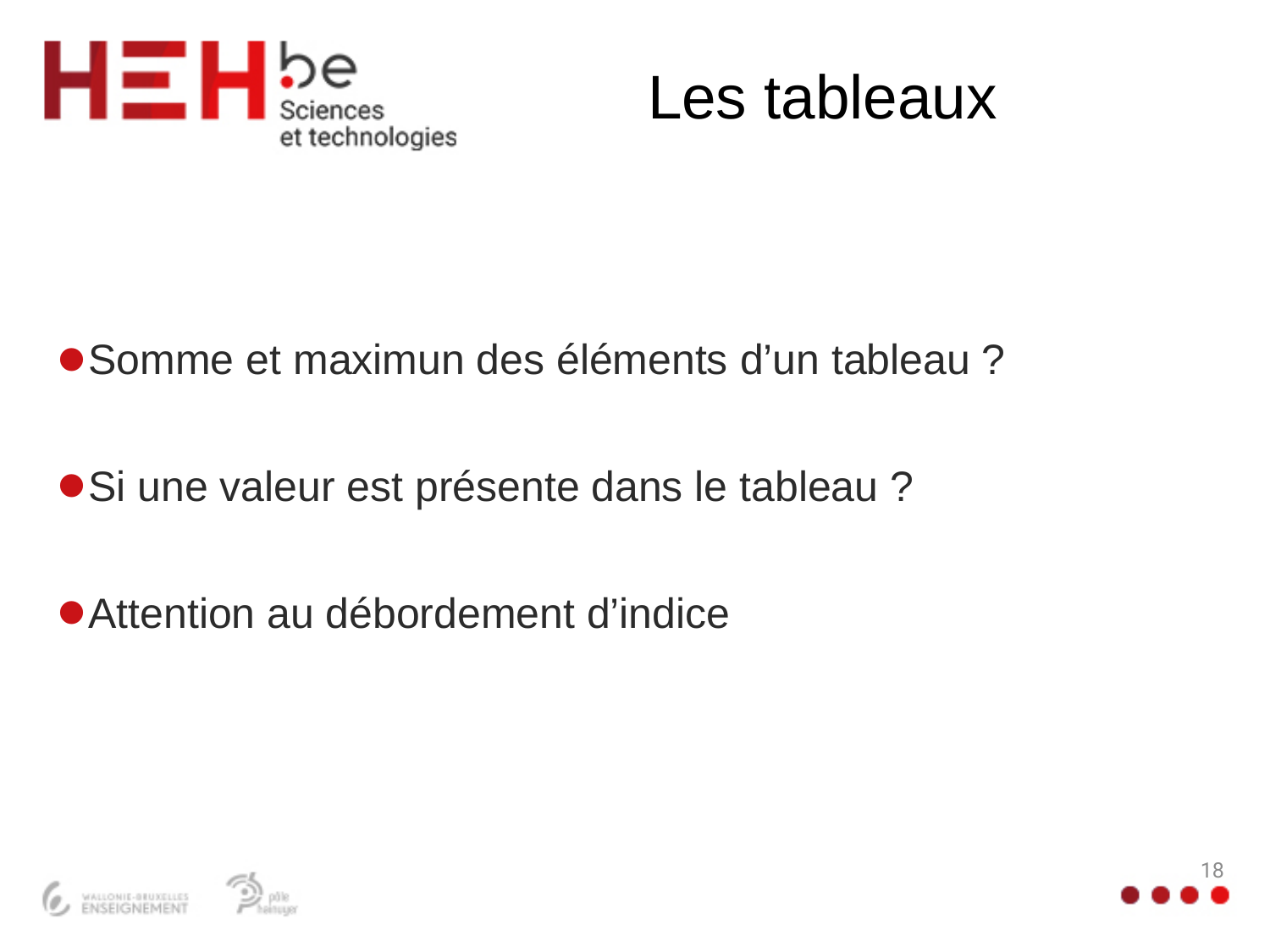

# Les tableaux

Somme et maximun des éléments d’un tableau ?

Si une valeur est présente dans le tableau ?

Attention au débordement d’indice
18